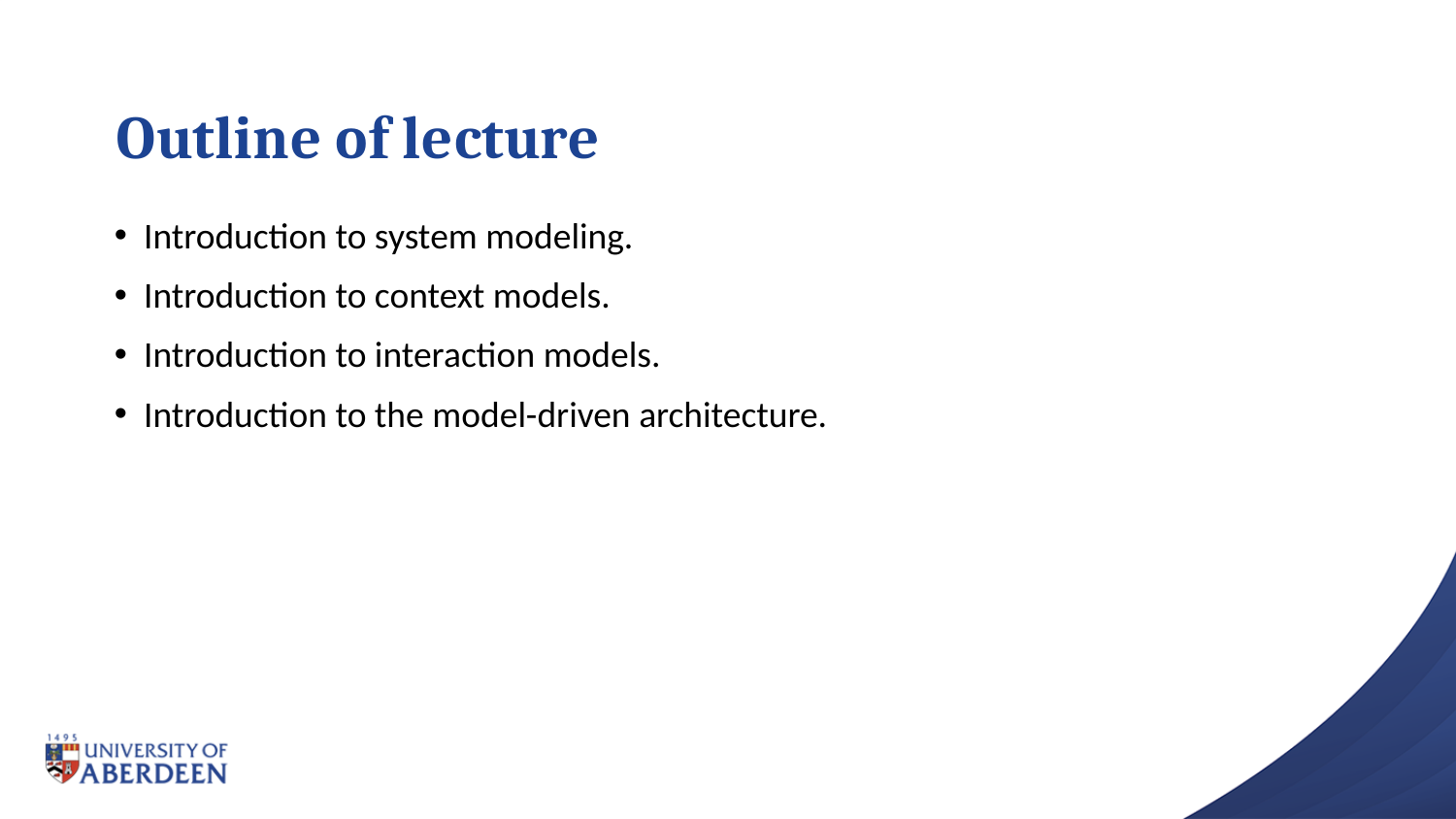

# Outline of lecture
  Introduction to system modeling.
  Introduction to context models.
  Introduction to interaction models.
  Introduction to the model-driven architecture.